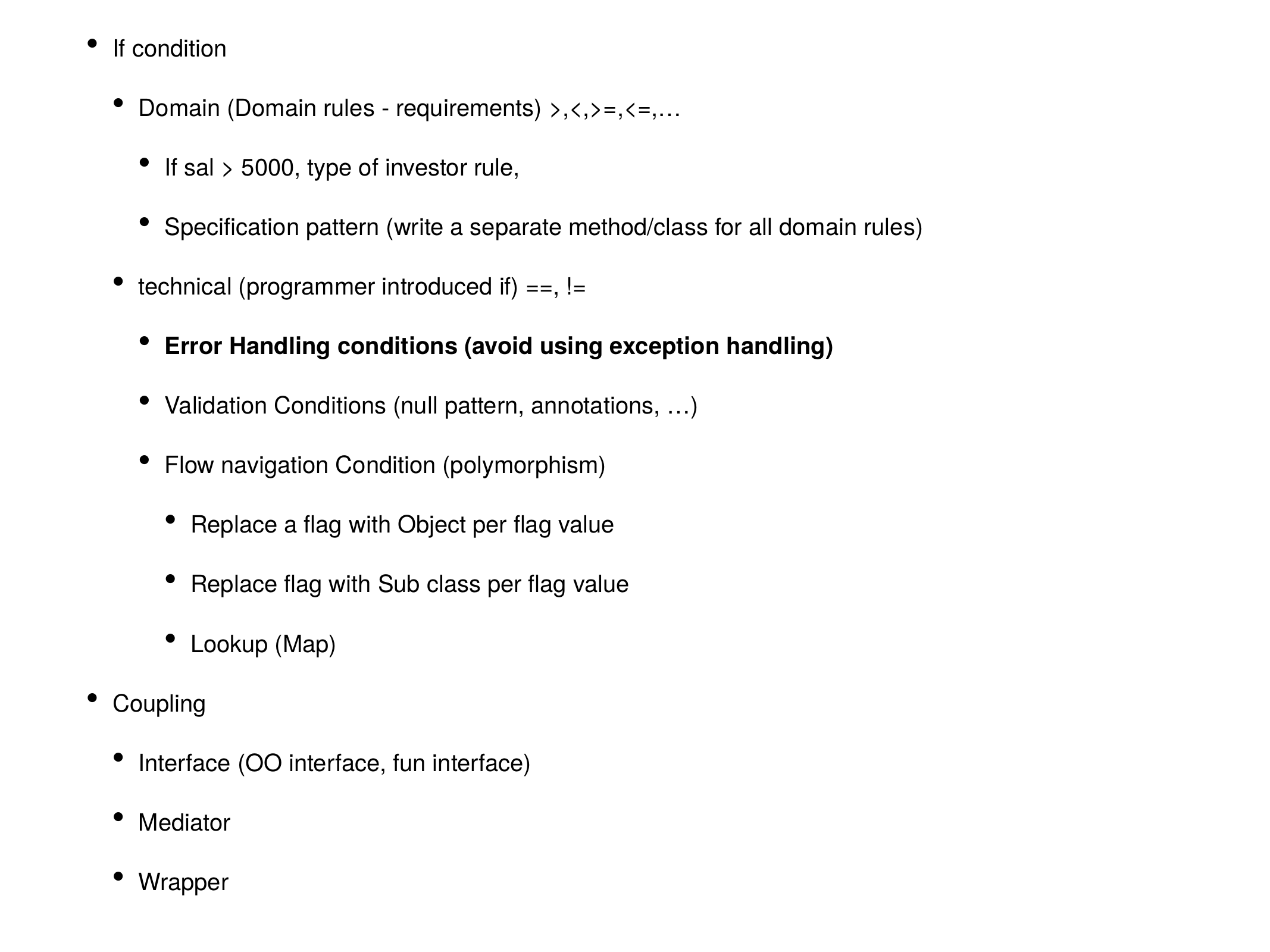

If condition
Domain (Domain rules - requirements) >,<,>=,<=,…
If sal > 5000, type of investor rule,
Specification pattern (write a separate method/class for all domain rules)
technical (programmer introduced if) ==, !=
Error Handling conditions (avoid using exception handling)
Validation Conditions (null pattern, annotations, …)
Flow navigation Condition (polymorphism)
Replace a flag with Object per flag value
Replace flag with Sub class per flag value
Lookup (Map)
Coupling
Interface (OO interface, fun interface)
Mediator
Wrapper